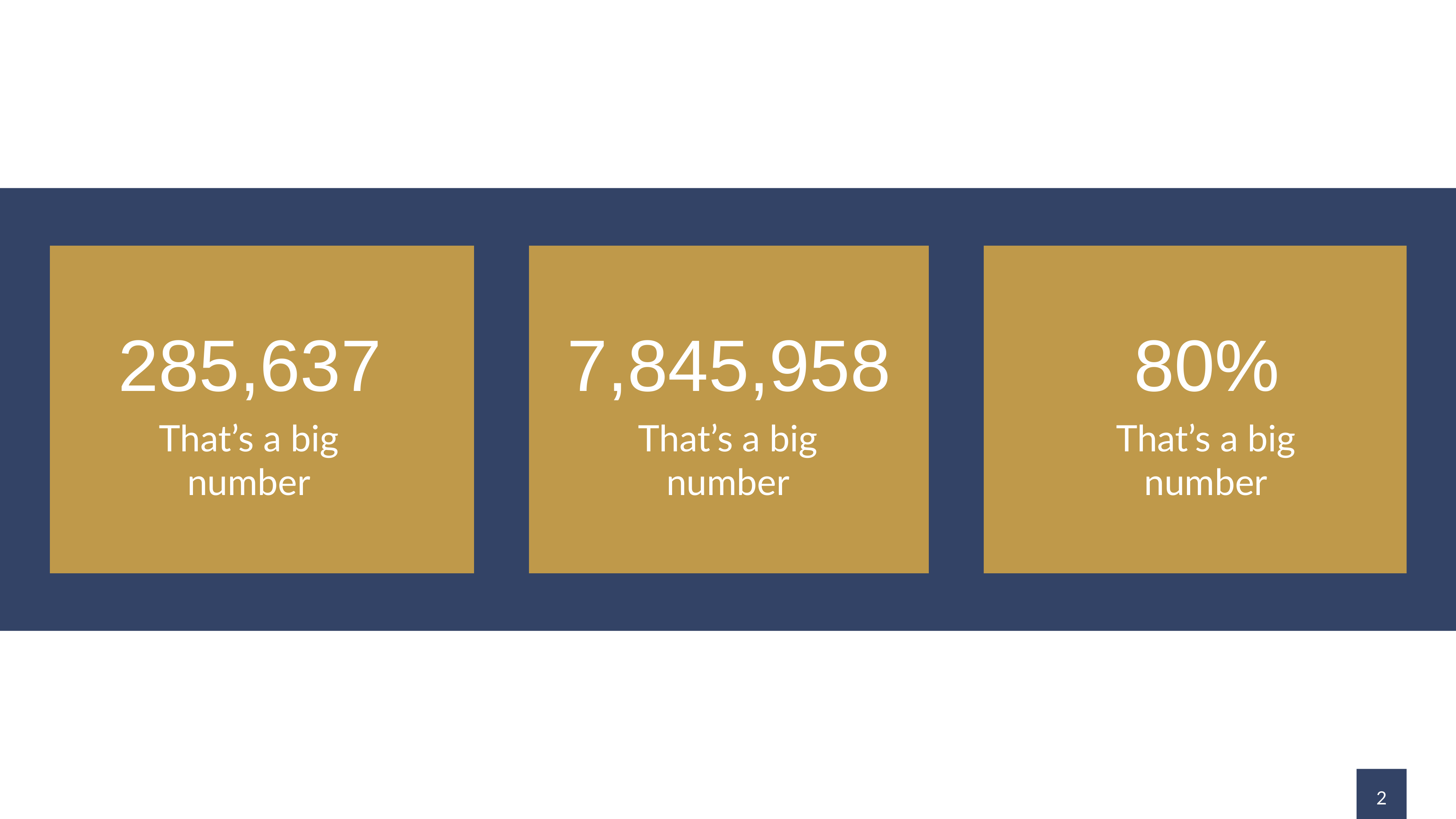

285,637
That’s a big number
7,845,958
That’s a big number
80%
That’s a big number

2